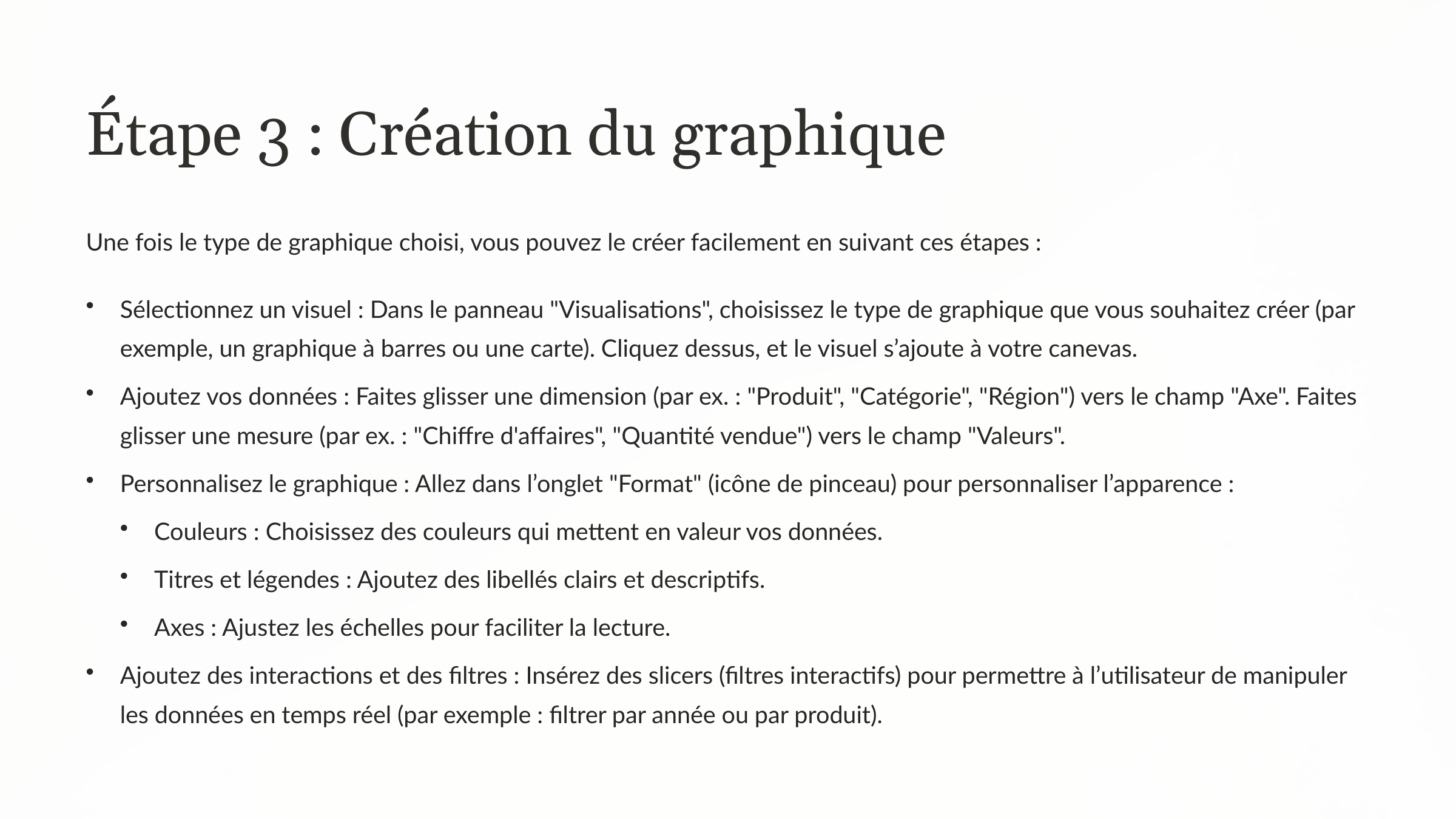

Étape 3 : Création du graphique
Une fois le type de graphique choisi, vous pouvez le créer facilement en suivant ces étapes :
Sélectionnez un visuel : Dans le panneau "Visualisations", choisissez le type de graphique que vous souhaitez créer (par exemple, un graphique à barres ou une carte). Cliquez dessus, et le visuel s’ajoute à votre canevas.
Ajoutez vos données : Faites glisser une dimension (par ex. : "Produit", "Catégorie", "Région") vers le champ "Axe". Faites glisser une mesure (par ex. : "Chiffre d'affaires", "Quantité vendue") vers le champ "Valeurs".
Personnalisez le graphique : Allez dans l’onglet "Format" (icône de pinceau) pour personnaliser l’apparence :
Couleurs : Choisissez des couleurs qui mettent en valeur vos données.
Titres et légendes : Ajoutez des libellés clairs et descriptifs.
Axes : Ajustez les échelles pour faciliter la lecture.
Ajoutez des interactions et des filtres : Insérez des slicers (filtres interactifs) pour permettre à l’utilisateur de manipuler les données en temps réel (par exemple : filtrer par année ou par produit).